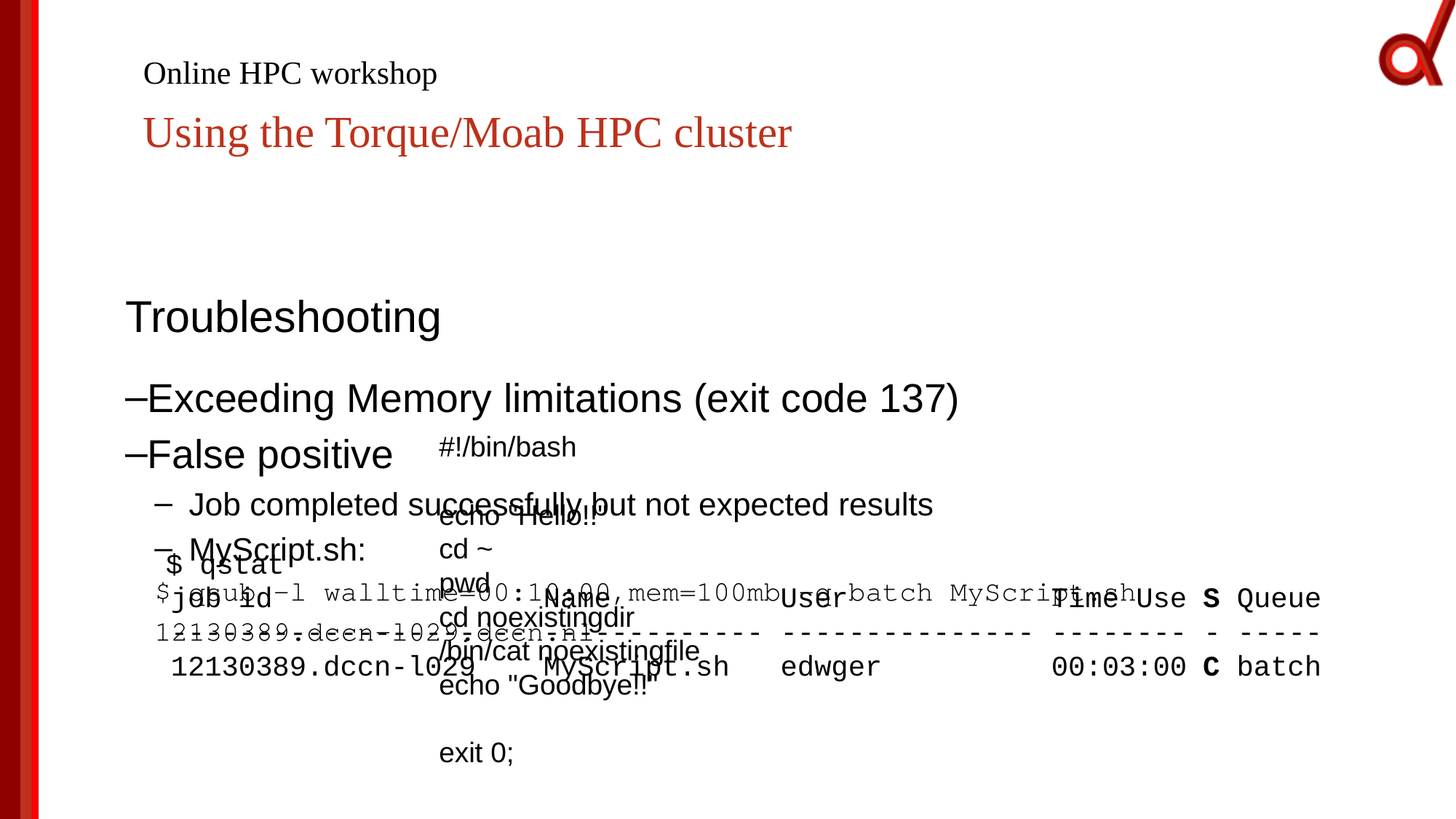

# Online HPC workshop
Using the Torque/Moab HPC cluster

Troubleshooting

Exceeding Memory limitations (exit code 137)
False positive
Job completed successfully but not expected results
MyScript.sh:
$ qsub -l walltime=00:10:00,mem=100mb -q batch MyScript.sh
12130389.dccn-l029.dccn.nl
#!/bin/bash

echo "Hello!!"
cd ~
pwd
cd noexistingdir
/bin/cat noexistingfile
echo "Goodbye!!"

exit 0;
$ qstat
	job id                Name          User            Time Use S Queue
	--------------------- ------------- --------------- -------- - -----
	12130389.dccn-l029    MyScript.sh   edwger          00:03:00 C batch